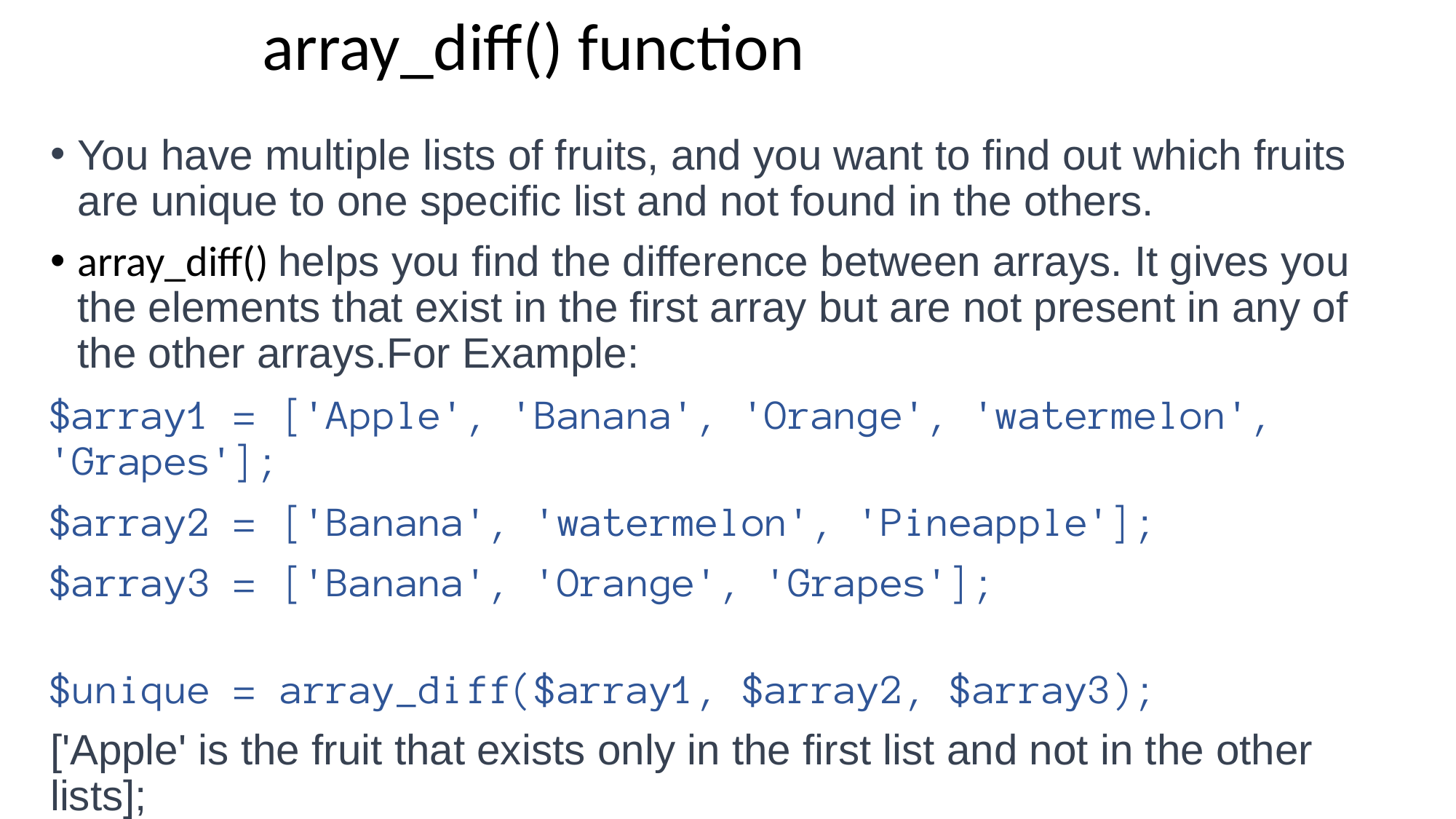

# array_diff() function
You have multiple lists of fruits, and you want to find out which fruits are unique to one specific list and not found in the others.
array_diff() helps you find the difference between arrays. It gives you the elements that exist in the first array but are not present in any of the other arrays.For Example:
$array1 = ['Apple', 'Banana', 'Orange', 'watermelon', 'Grapes'];
$array2 = ['Banana', 'watermelon', 'Pineapple'];
$array3 = ['Banana', 'Orange', 'Grapes'];
$unique = array_diff($array1, $array2, $array3);
['Apple' is the fruit that exists only in the first list and not in the other lists];